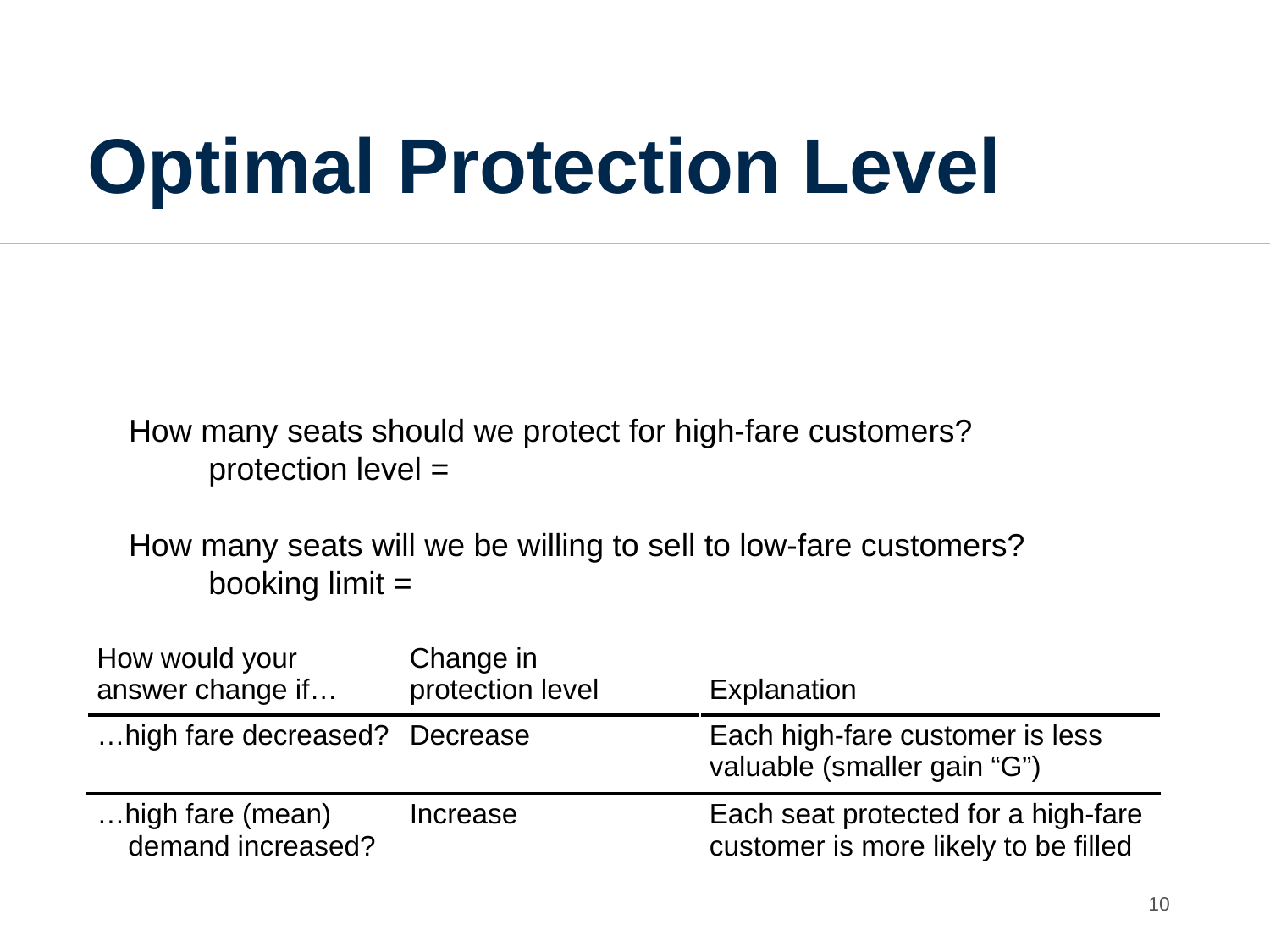

# Optimal Protection Level
How many seats should we protect for high-fare customers?
         protection level =

How many seats will we be willing to sell to low-fare customers?
         booking limit =

| How would your answer change if… | Change in protection level | Explanation |
| --- | --- | --- |
| …high fare decreased? | Decrease | Each high-fare customer is less valuable (smaller gain “G”) |
| …high fare (mean) demand increased? | Increase | Each seat protected for a high-fare customer is more likely to be filled |
10